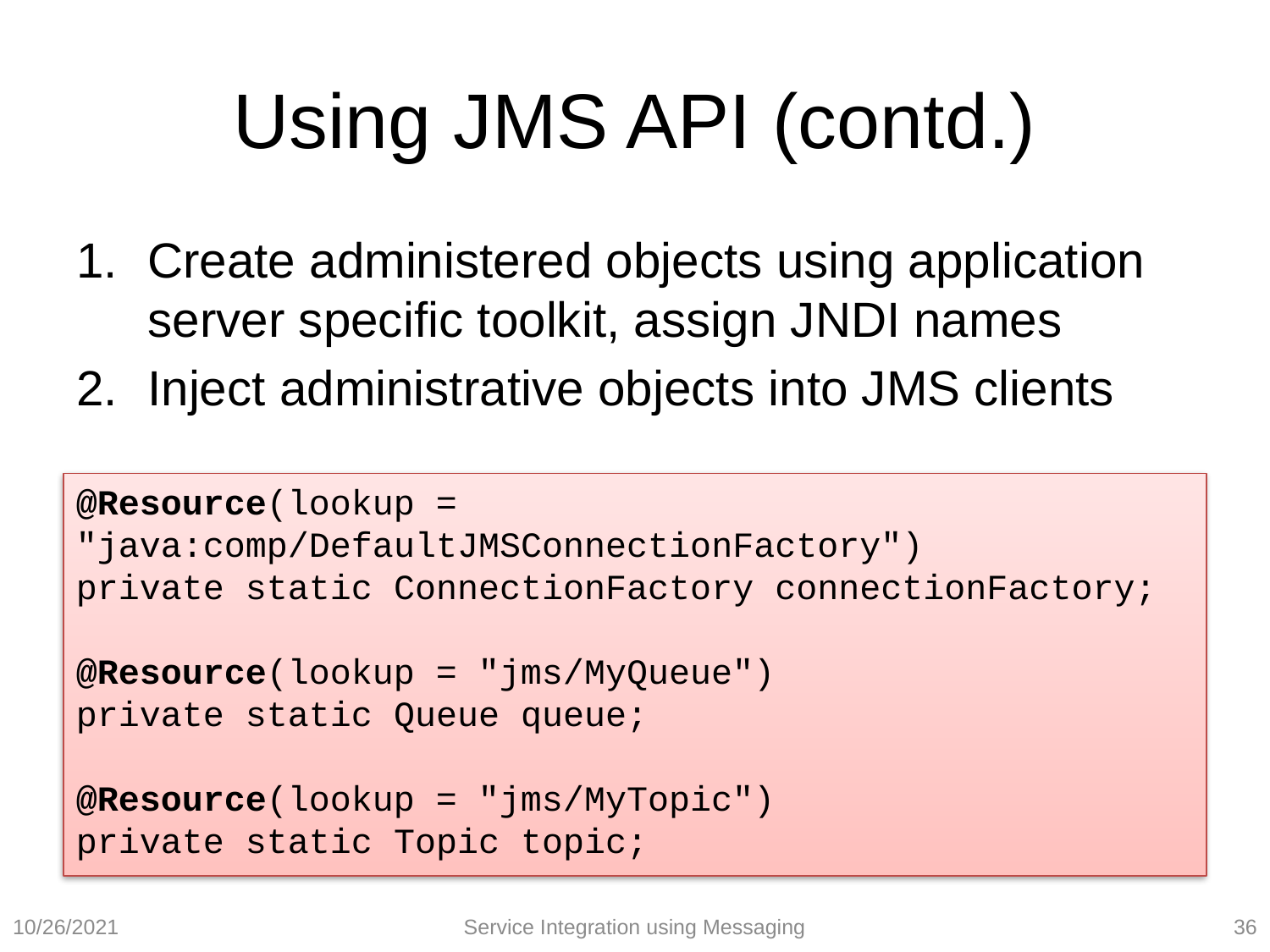

# Using JMS API (contd.)
Create administered objects using application server specific toolkit, assign JNDI names
Inject administrative objects into JMS clients
@Resource(lookup = "java:comp/DefaultJMSConnectionFactory")
private static ConnectionFactory connectionFactory;

@Resource(lookup = "jms/MyQueue")
private static Queue queue;

@Resource(lookup = "jms/MyTopic")
private static Topic topic;
10/26/2021
Service Integration using Messaging
36